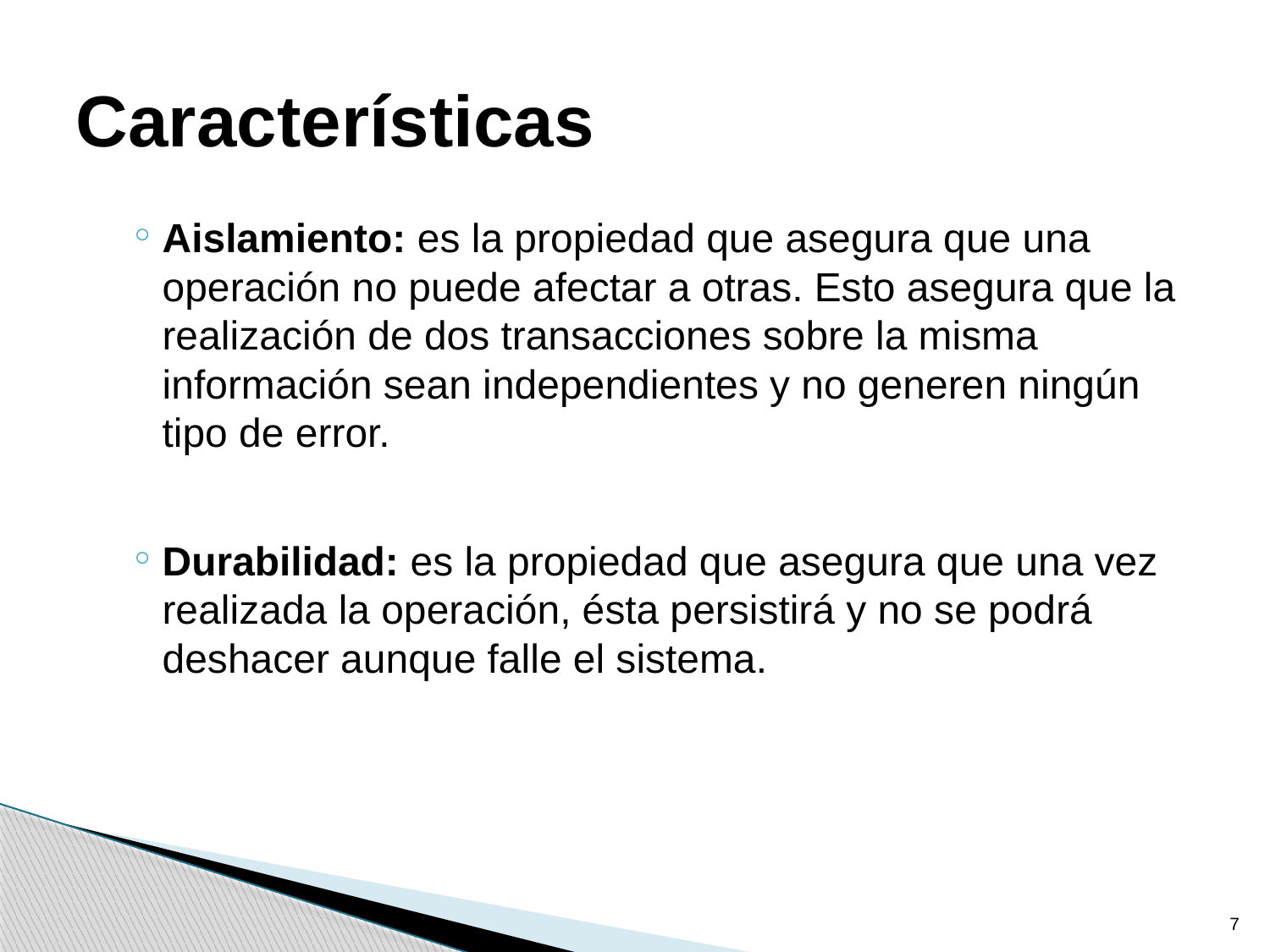

# Características
Aislamiento: es la propiedad que asegura que una operación no puede afectar a otras. Esto asegura que la realización de dos transacciones sobre la misma información sean independientes y no generen ningún tipo de error.

Durabilidad: es la propiedad que asegura que una vez realizada la operación, ésta persistirá y no se podrá deshacer aunque falle el sistema.

7